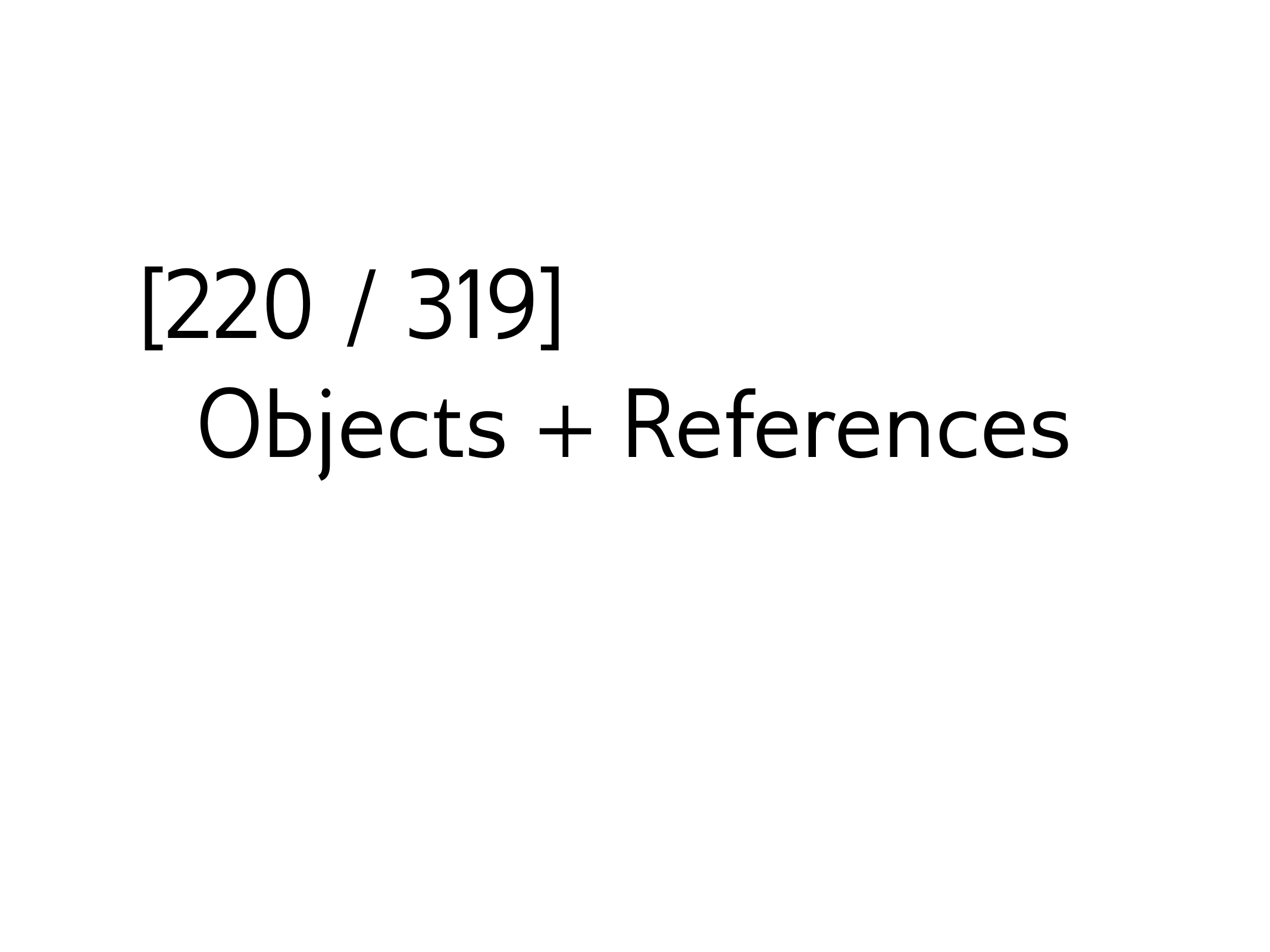

# [220 / 319]                    Objects + References